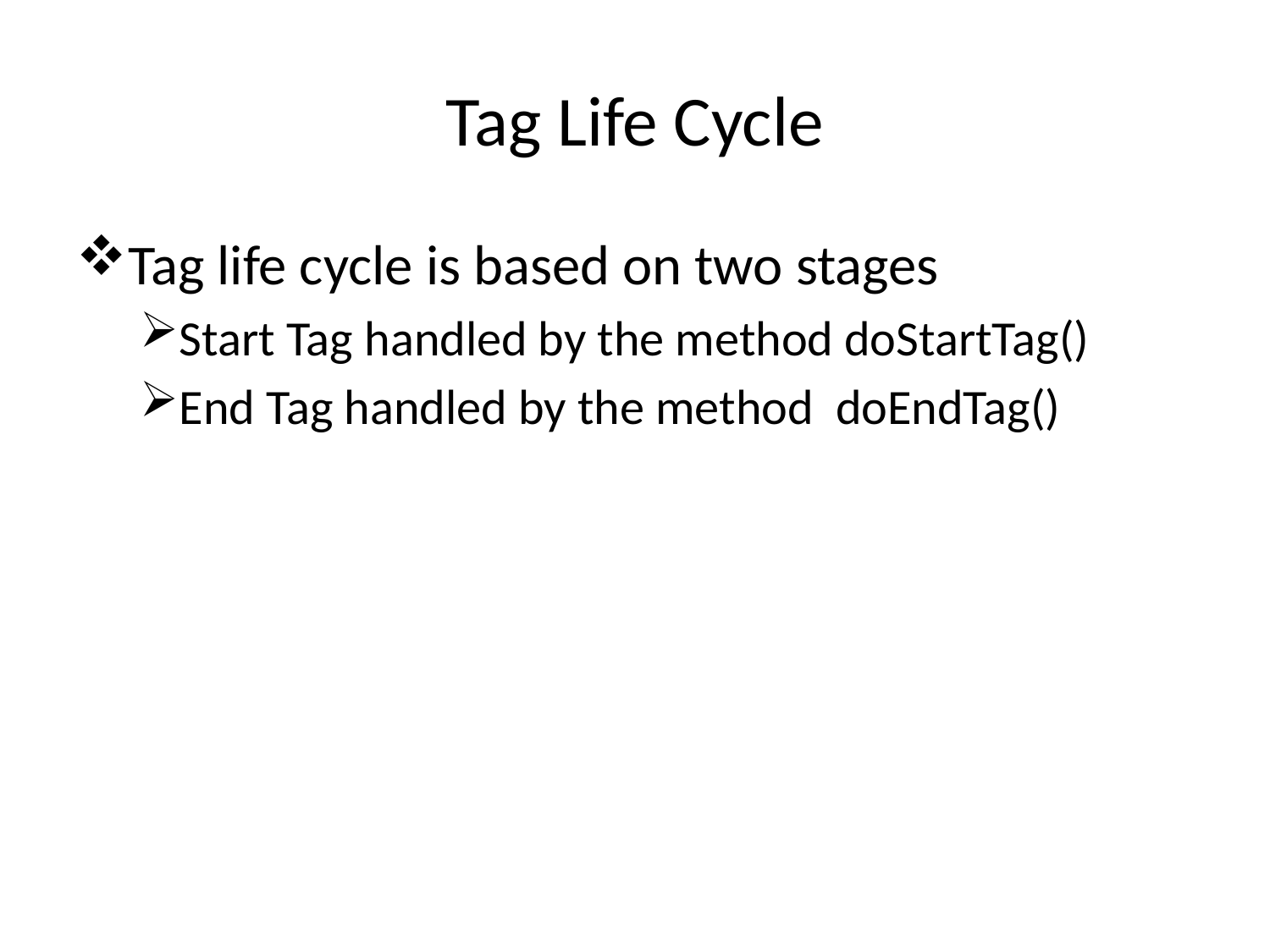

# Tag Life Cycle
Tag life cycle is based on two stages
Start Tag handled by the method doStartTag()
End Tag handled by the method  doEndTag()